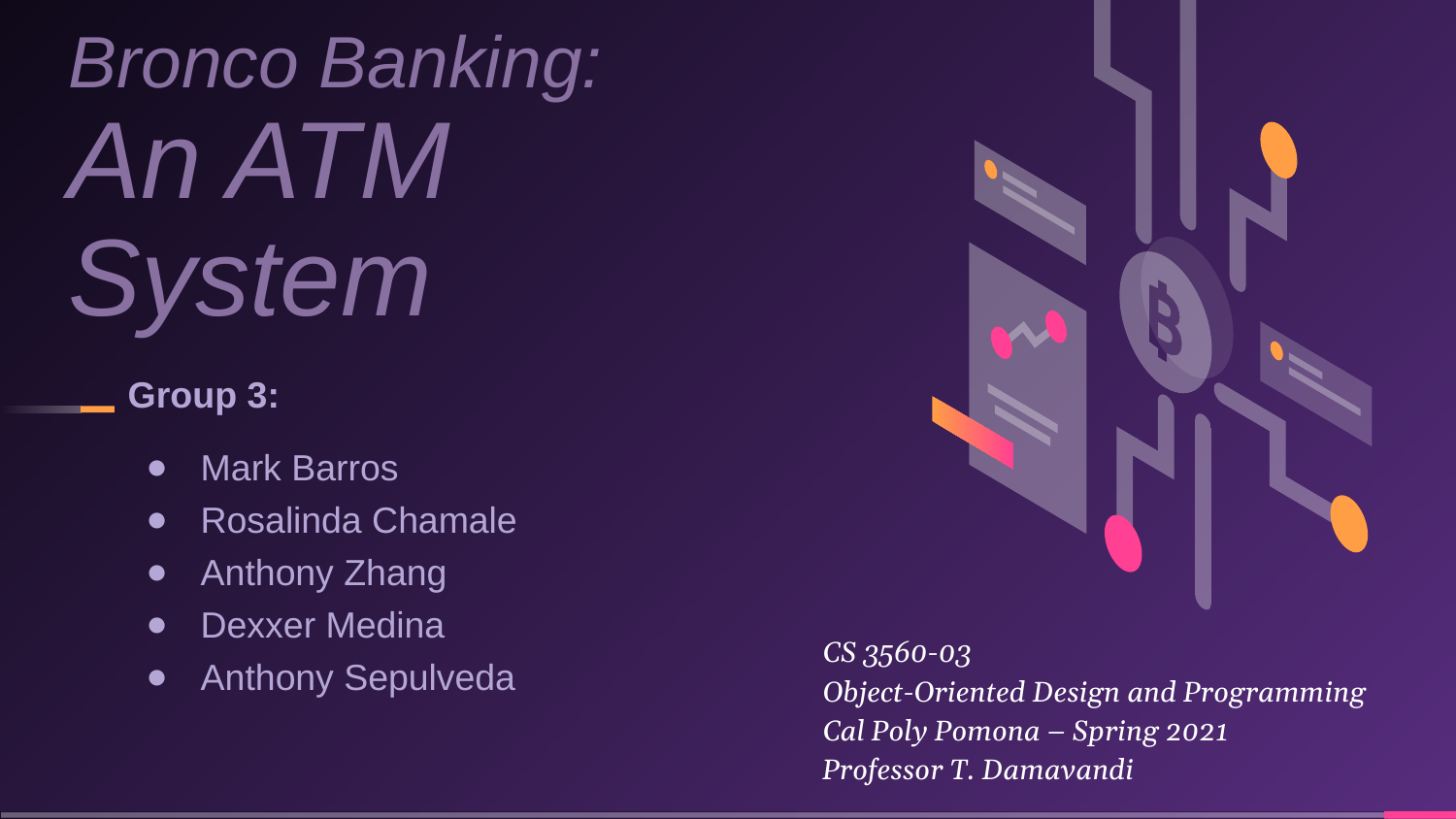

# Bronco Banking:
An ATM System
Group 3:
Mark Barros
Rosalinda Chamale
Anthony Zhang
Dexxer Medina
Anthony Sepulveda
CS 3560-03
Object-Oriented Design and Programming
Cal Poly Pomona – Spring 2021
Professor T. Damavandi